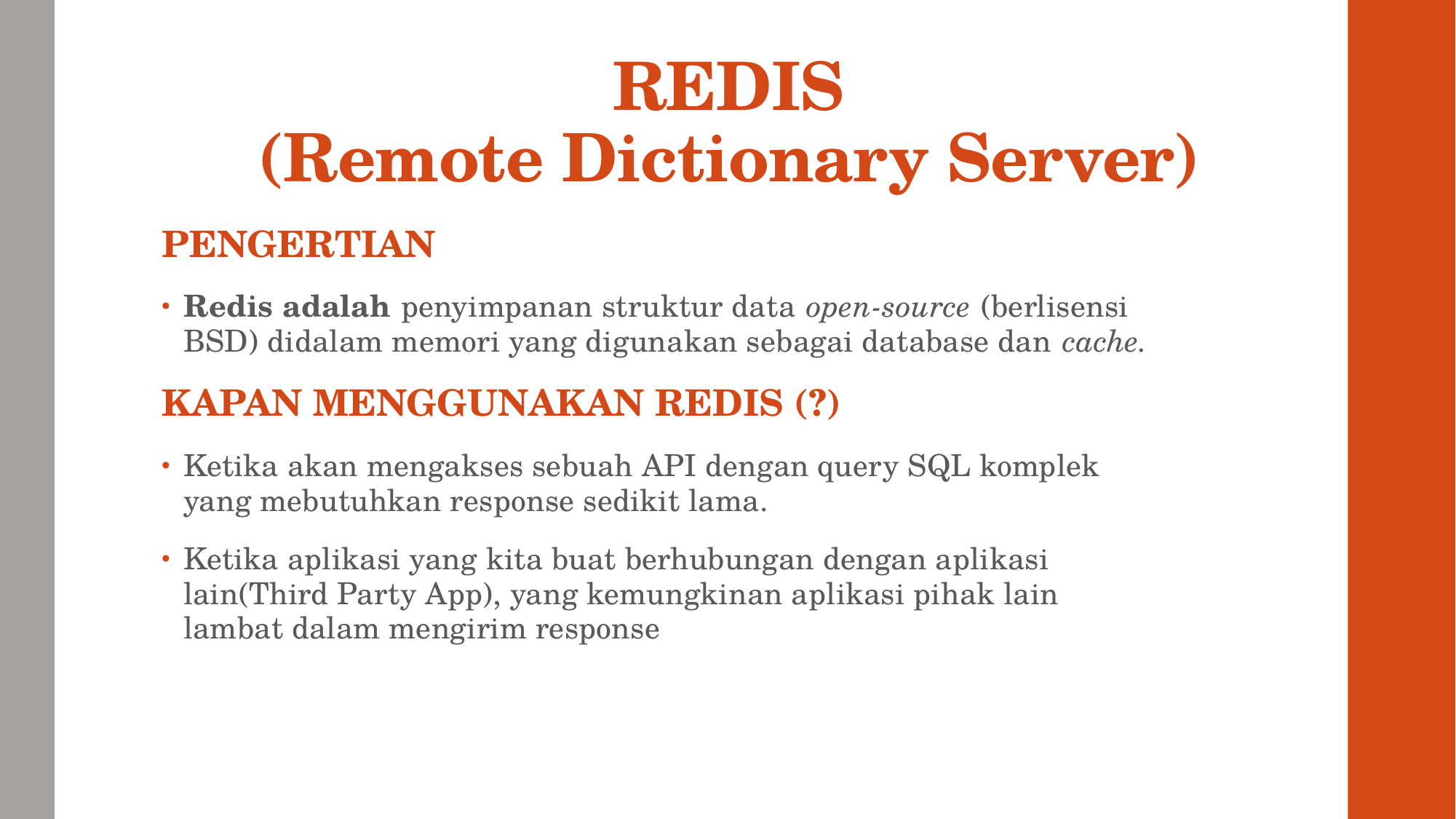

# REDIS (Remote Dictionary Server)
PENGERTIAN
Redis adalah penyimpanan struktur data open-source (berlisensi BSD) didalam memori yang digunakan sebagai database dan cache.
KAPAN MENGGUNAKAN REDIS (?)
Ketika akan mengakses sebuah API dengan query SQL komplek yang mebutuhkan response sedikit lama.
Ketika aplikasi yang kita buat berhubungan dengan aplikasi lain(Third Party App), yang kemungkinan aplikasi pihak lain lambat dalam mengirim response